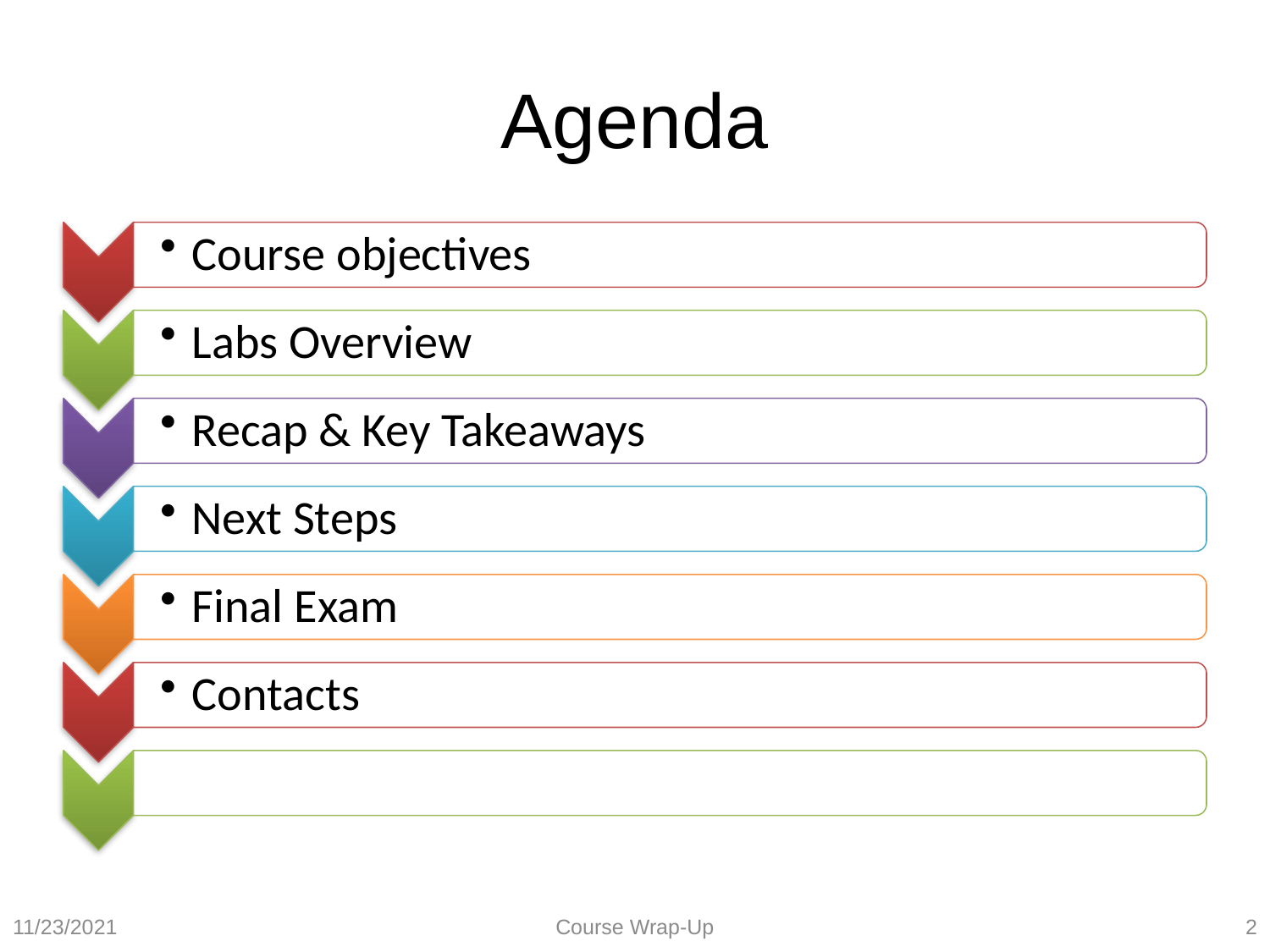

# Agenda

Course objectives

Labs Overview

Recap & Key Takeaways

Next Steps

Final Exam

Contacts

11/23/2021
Course Wrap-Up
2